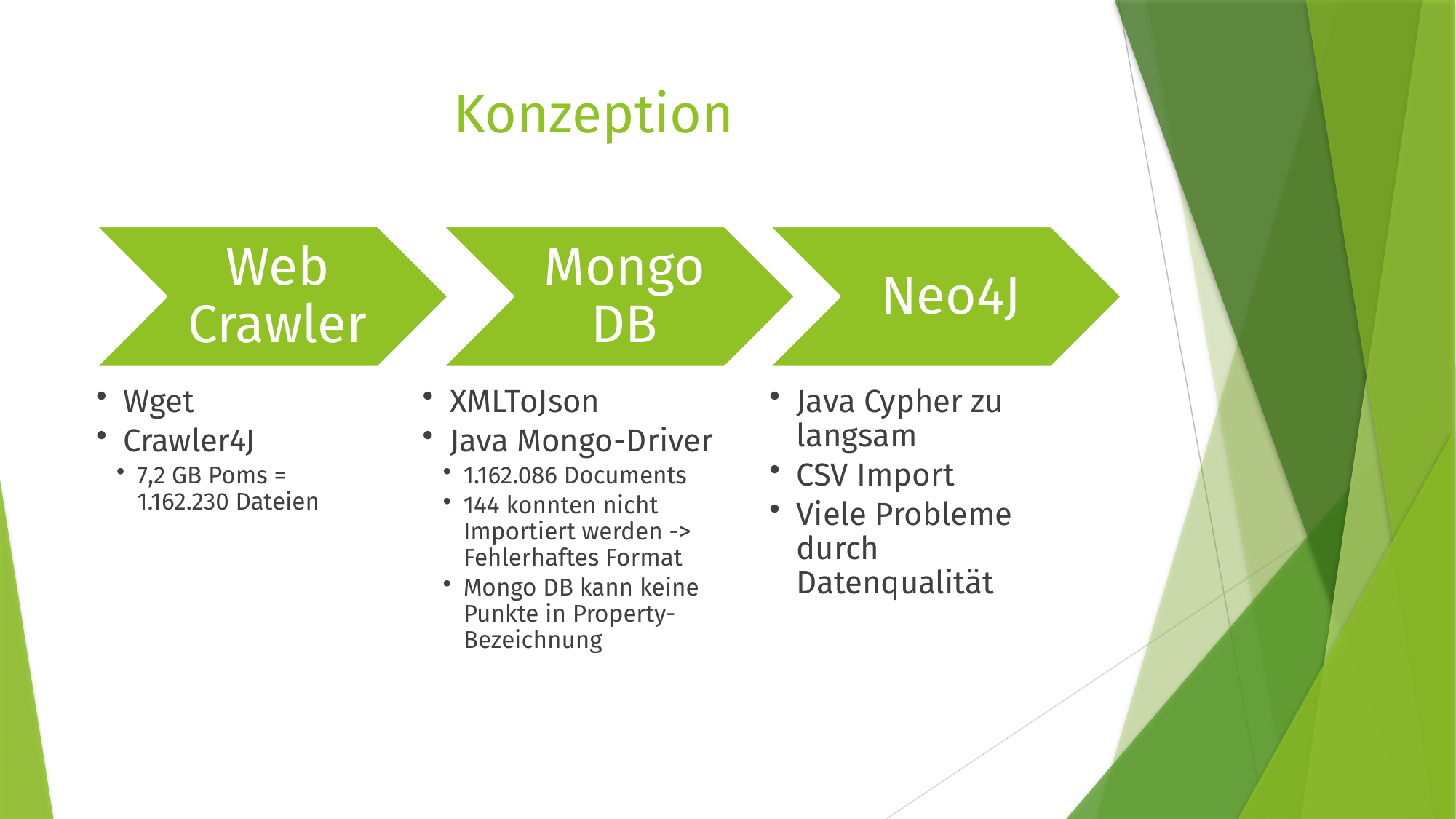

# Konzeption
Web Crawler
Wget
Crawler4J
7,2 GB Poms = 1.162.230 Dateien
Mongo DB
XMLToJson
Java Mongo-Driver
1.162.086 Documents
144 konnten nicht Importiert werden -> Fehlerhaftes Format
Mongo DB kann keine Punkte in Property-Bezeichnung
Neo4J
Java Cypher zu langsam
CSV Import
Viele Probleme durch Datenqualität